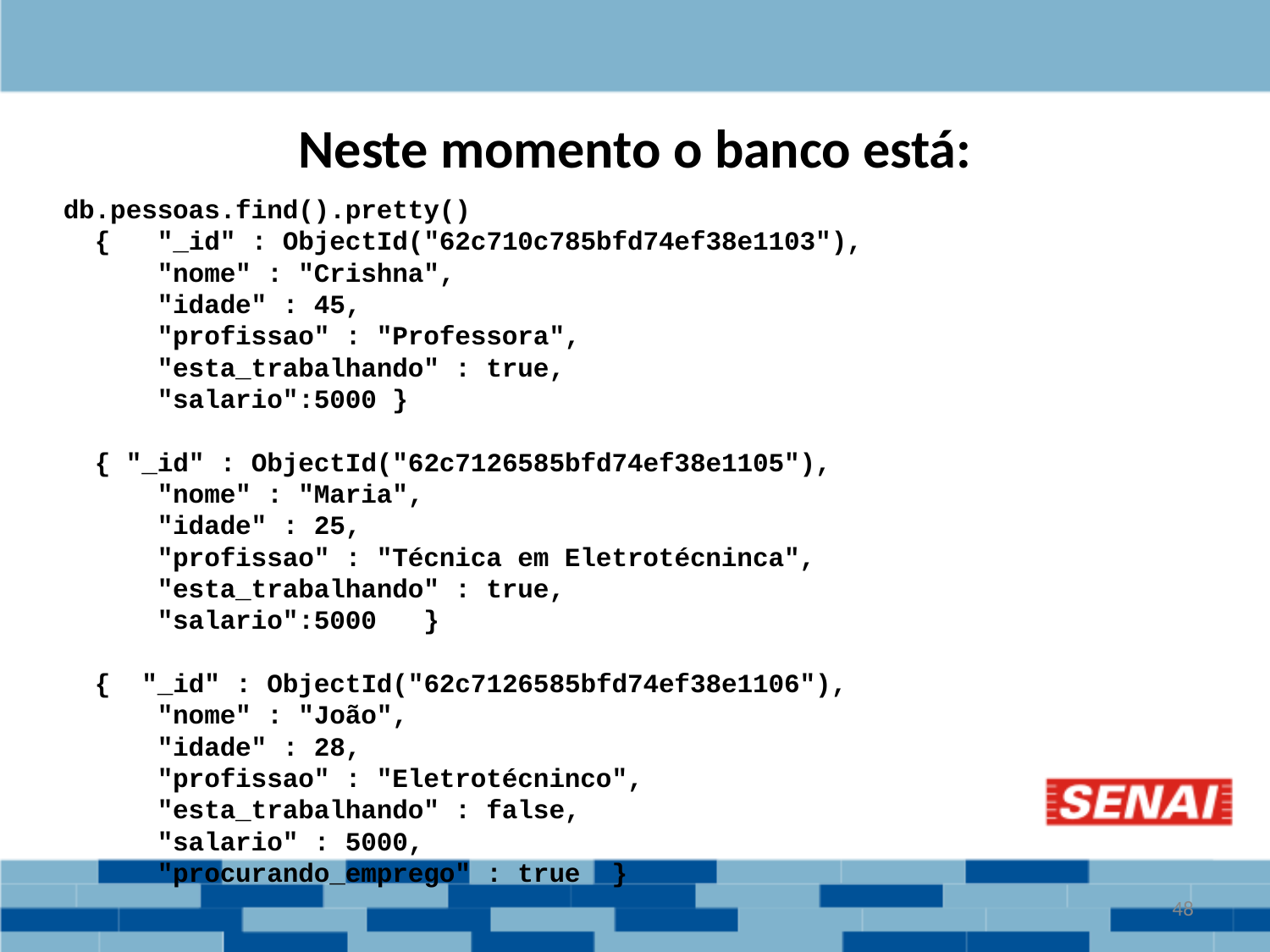

# Neste momento o banco está:
 db.pessoas.find().pretty()
   {   "_id" : ObjectId("62c710c785bfd74ef38e1103"),
       "nome" : "Crishna",
       "idade" : 45,
       "profissao" : "Professora",
       "esta_trabalhando" : true,
       "salario":5000 }
   { "_id" : ObjectId("62c7126585bfd74ef38e1105"),
       "nome" : "Maria",
       "idade" : 25,
       "profissao" : "Técnica em Eletrotécninca",
       "esta_trabalhando" : true,
       "salario":5000   }
   {  "_id" : ObjectId("62c7126585bfd74ef38e1106"),
       "nome" : "João",
       "idade" : 28,
       "profissao" : "Eletrotécninco",
       "esta_trabalhando" : false,
       "salario" : 5000,
       "procurando_emprego" : true  }

48